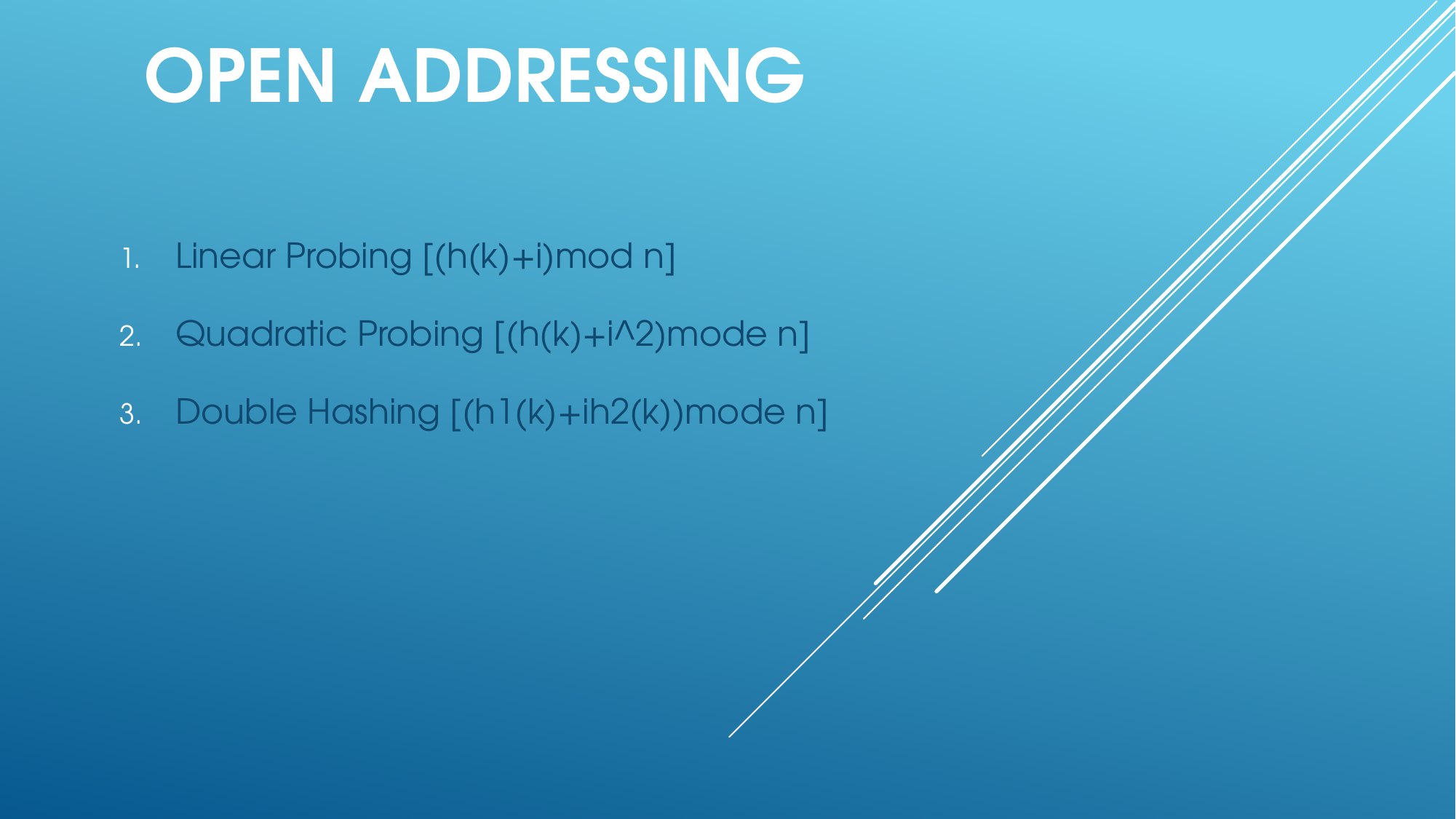

# Open addressing
Linear Probing [(h(k)+i)mod n]
Quadratic Probing [(h(k)+i^2)mode n]
Double Hashing [(h1(k)+ih2(k))mode n]